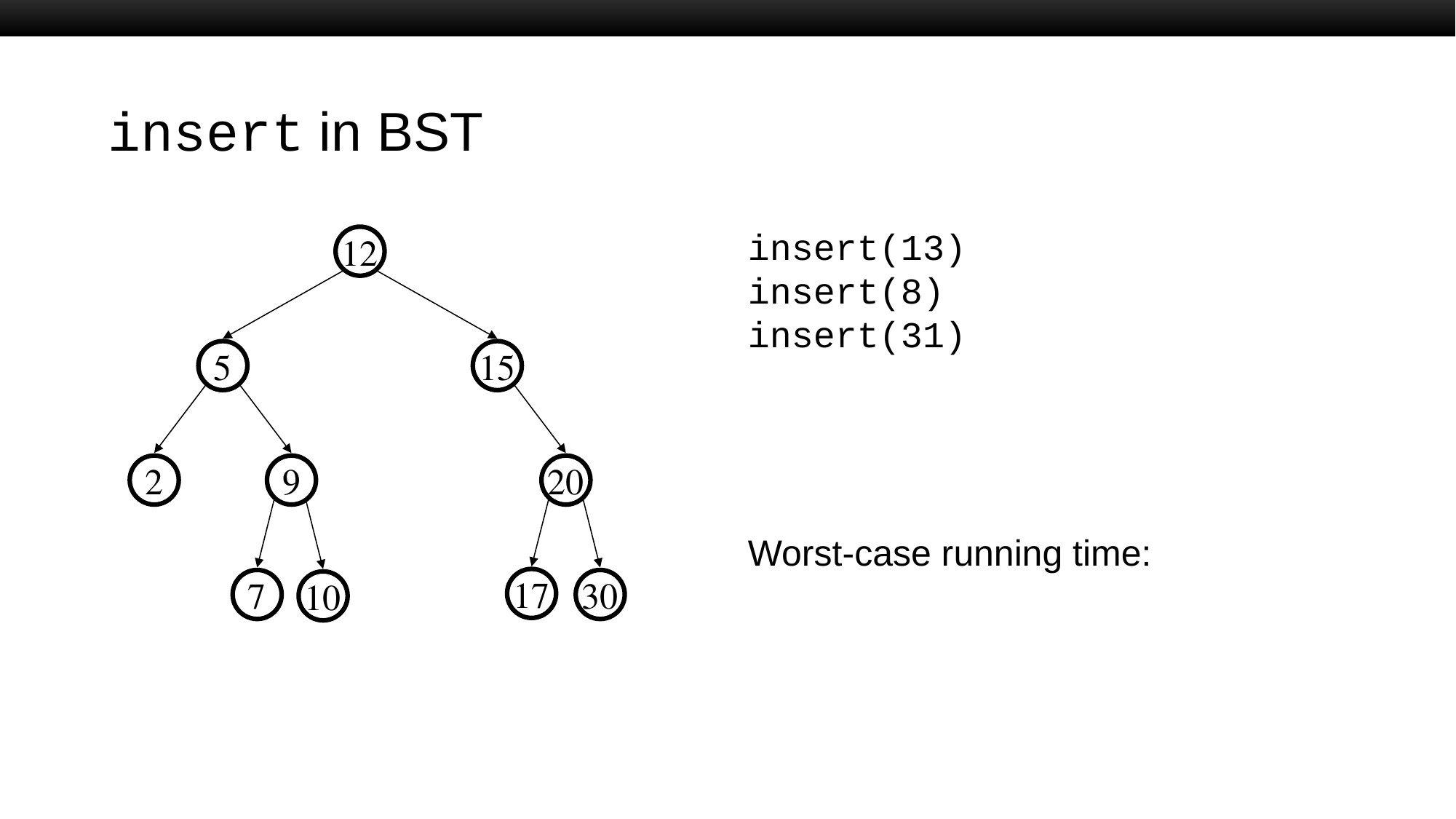

# insert in BST
insert(13)
insert(8)
insert(31)

Worst-case running time:
12
5
15
2
9
20
17
7
30
10